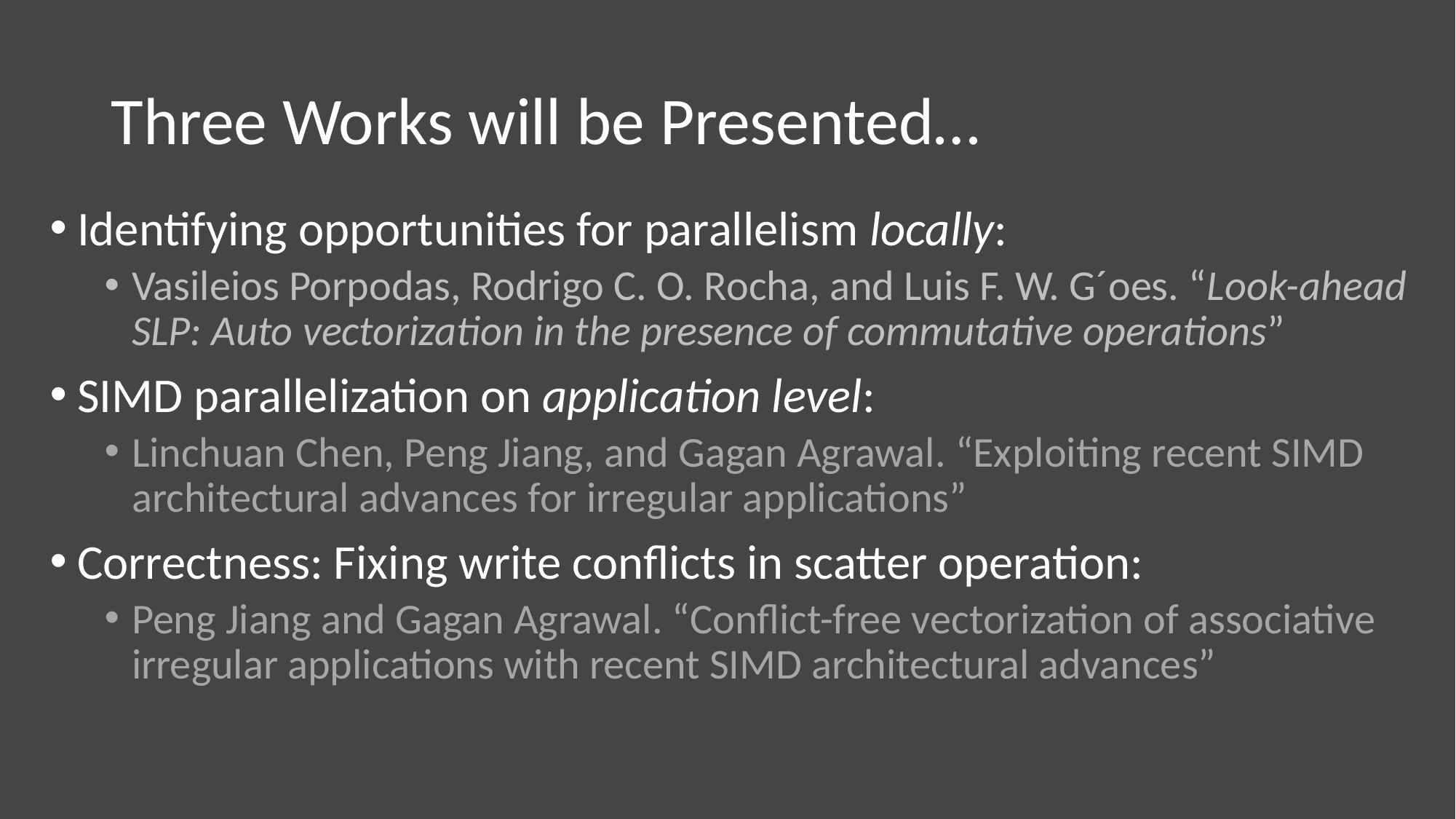

# Three Works will be Presented…
Identifying opportunities for parallelism locally:
Vasileios Porpodas, Rodrigo C. O. Rocha, and Luis F. W. G´oes. “Look-ahead SLP: Auto vectorization in the presence of commutative operations”
SIMD parallelization on application level:
Linchuan Chen, Peng Jiang, and Gagan Agrawal. “Exploiting recent SIMD architectural advances for irregular applications”
Correctness: Fixing write conflicts in scatter operation:
Peng Jiang and Gagan Agrawal. “Conflict-free vectorization of associative irregular applications with recent SIMD architectural advances”